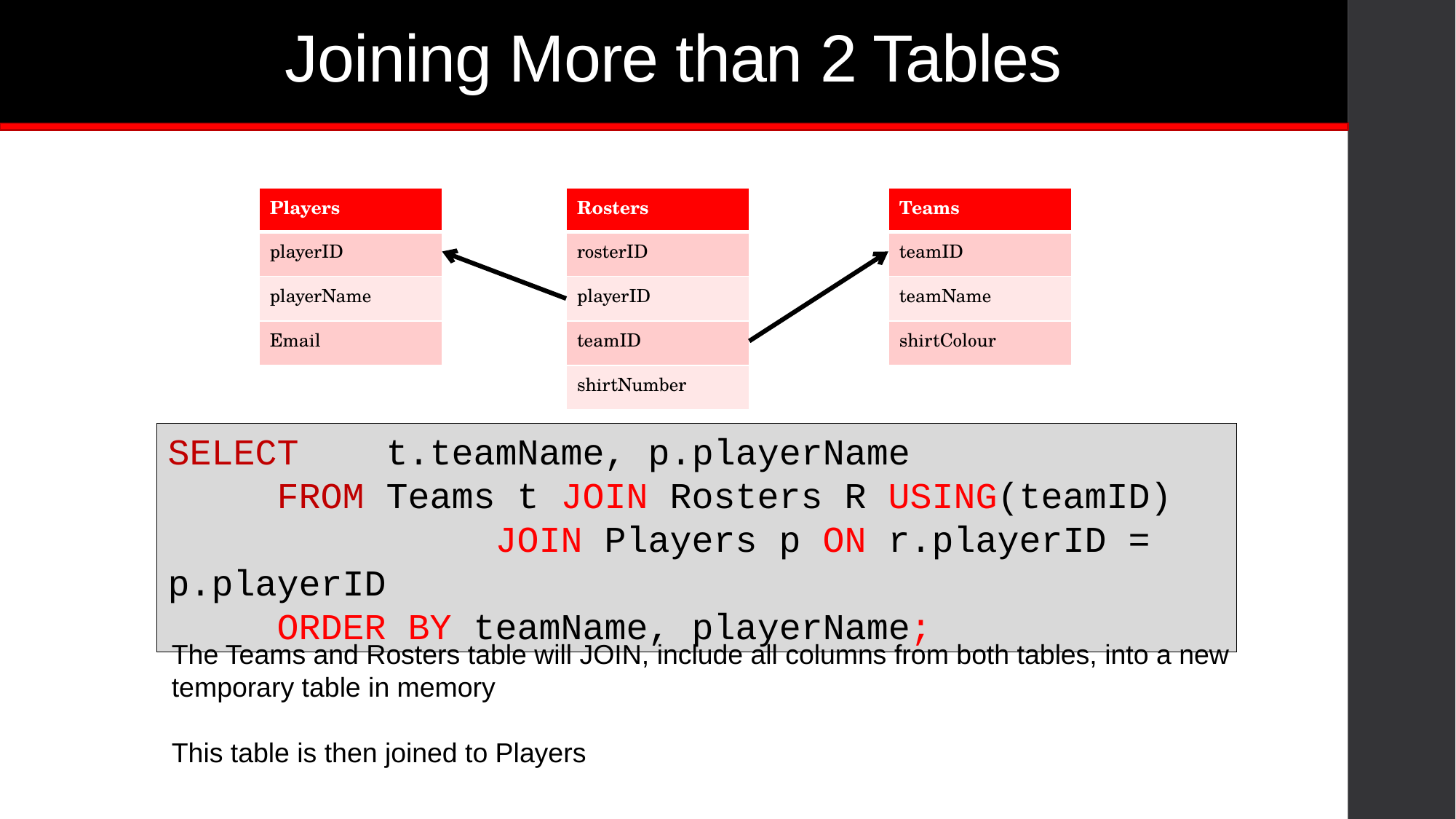

# Joining More than 2 Tables
| Players |
| --- |
| playerID |
| playerName |
| Email |
| Rosters |
| --- |
| rosterID |
| playerID |
| teamID |
| shirtNumber |
| Teams |
| --- |
| teamID |
| teamName |
| shirtColour |
SELECT 	t.teamName, p.playerName
	FROM Teams t JOIN Rosters R USING(teamID)
			JOIN Players p ON r.playerID = p.playerID
	ORDER BY teamName, playerName;
The Teams and Rosters table will JOIN, include all columns from both tables, into a new temporary table in memory

This table is then joined to Players